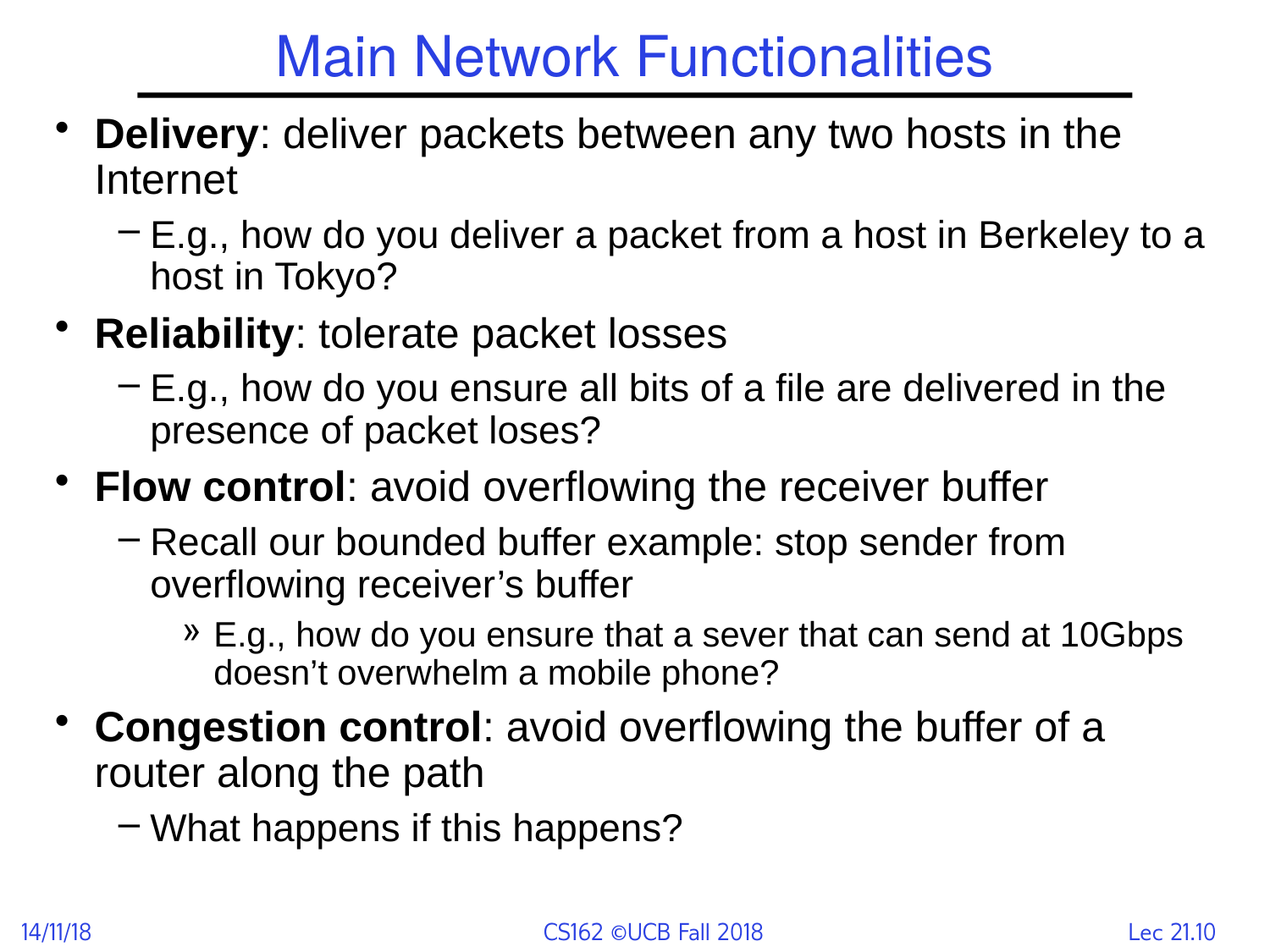

# Main Network Functionalities
Delivery: deliver packets between any two hosts in the Internet
E.g., how do you deliver a packet from a host in Berkeley to a host in Tokyo?
Reliability: tolerate packet losses
E.g., how do you ensure all bits of a file are delivered in the presence of packet loses?
Flow control: avoid overflowing the receiver buffer
Recall our bounded buffer example: stop sender from overflowing receiver’s buffer
E.g., how do you ensure that a sever that can send at 10Gbps doesn’t overwhelm a mobile phone?
Congestion control: avoid overflowing the buffer of a router along the path
What happens if this happens?